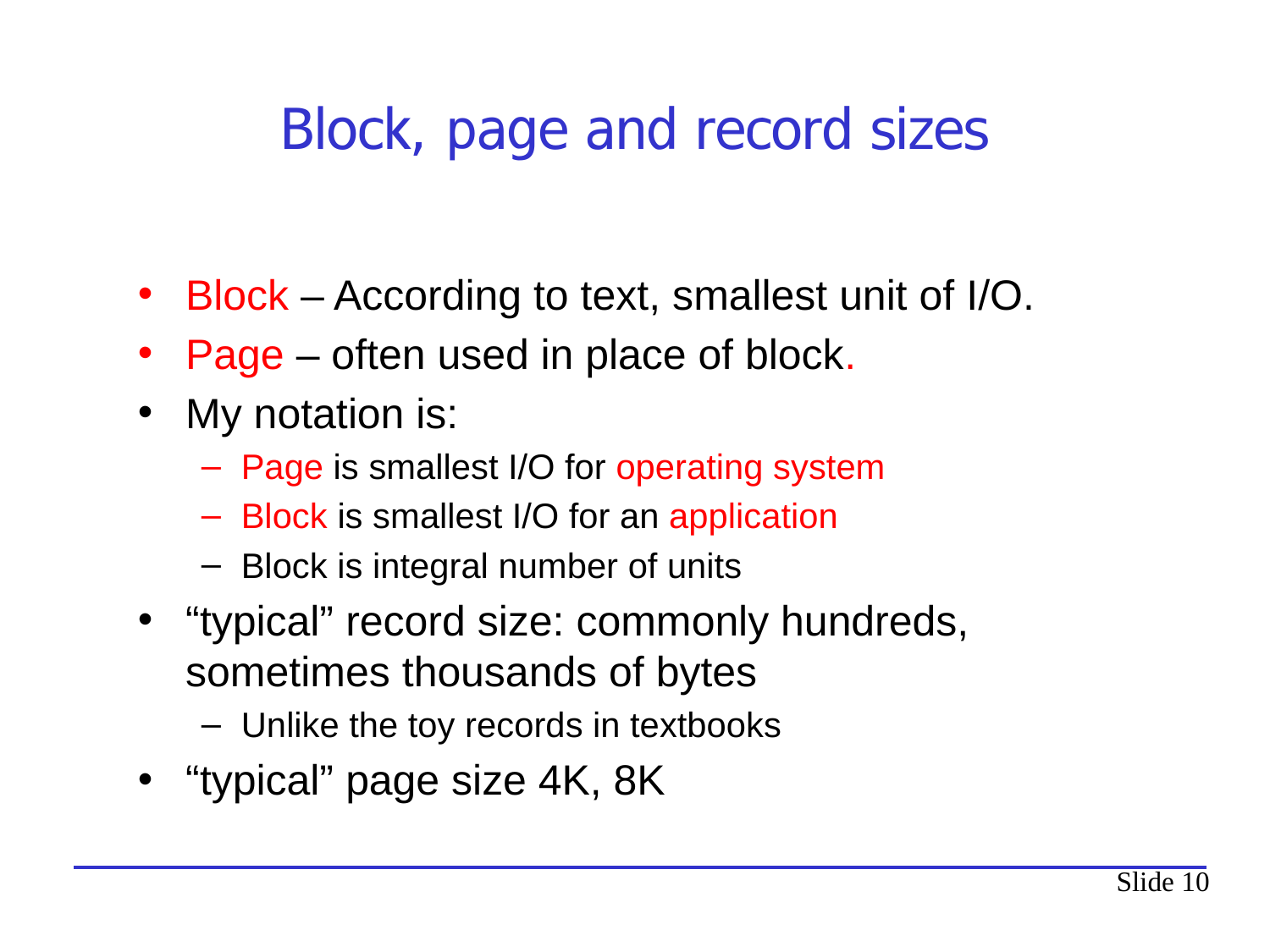

# Block, page and record sizes
Block – According to text, smallest unit of I/O.
Page – often used in place of block.
My notation is:
Page is smallest I/O for operating system
Block is smallest I/O for an application
Block is integral number of units
“typical” record size: commonly hundreds, sometimes thousands of bytes
Unlike the toy records in textbooks
“typical” page size 4K, 8K